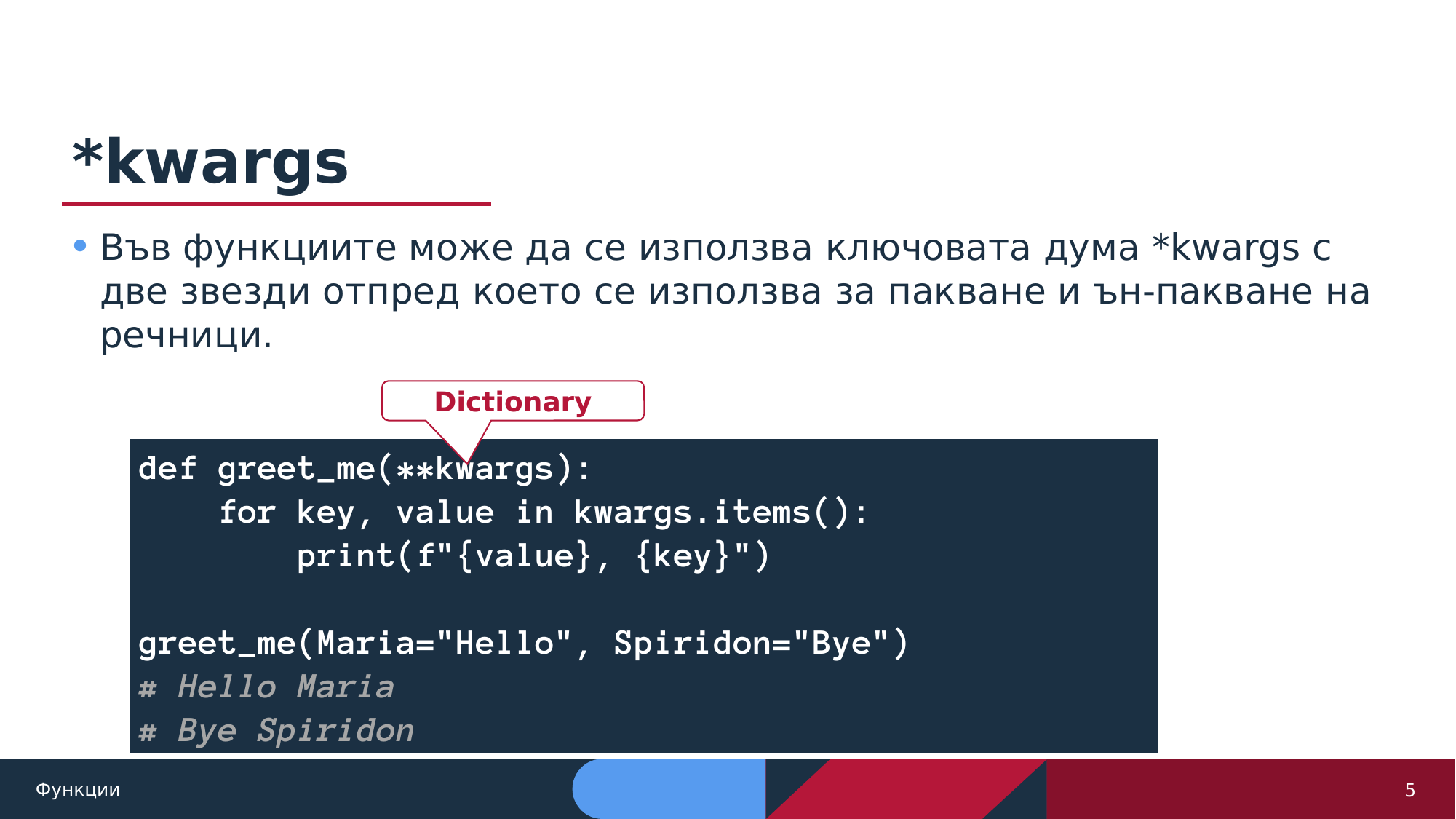

# *kwargs
Във функциите може да се използва ключовата дума *kwargs с две звезди отпред което се използва за пакване и ън-пакване на речници.
Dictionary
def greet_me(**kwargs):
    for key, value in kwargs.items():
        print(f"{value}, {key}")

greet_me(Maria="Hello", Spiridon="Bye")
# Hello Maria
# Bye Spiridon
Функции
5